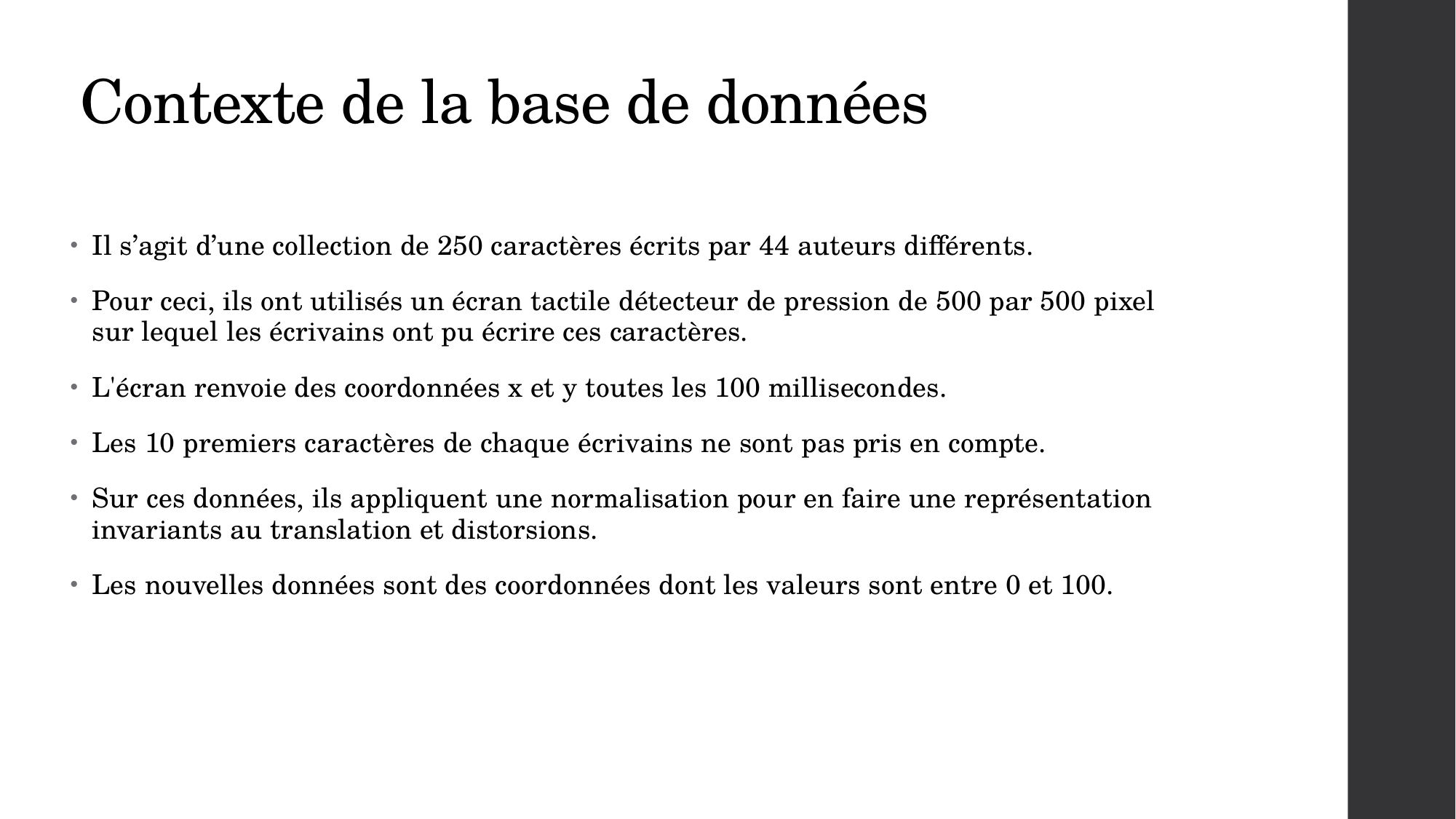

Contexte de la base de données
Il s’agit d’une collection de 250 caractères écrits par 44 auteurs différents.
Pour ceci, ils ont utilisés un écran tactile détecteur de pression de 500 par 500 pixel sur lequel les écrivains ont pu écrire ces caractères.
L'écran renvoie des coordonnées x et y toutes les 100 millisecondes.
Les 10 premiers caractères de chaque écrivains ne sont pas pris en compte.
Sur ces données, ils appliquent une normalisation pour en faire une représentation invariants au translation et distorsions.
Les nouvelles données sont des coordonnées dont les valeurs sont entre 0 et 100.